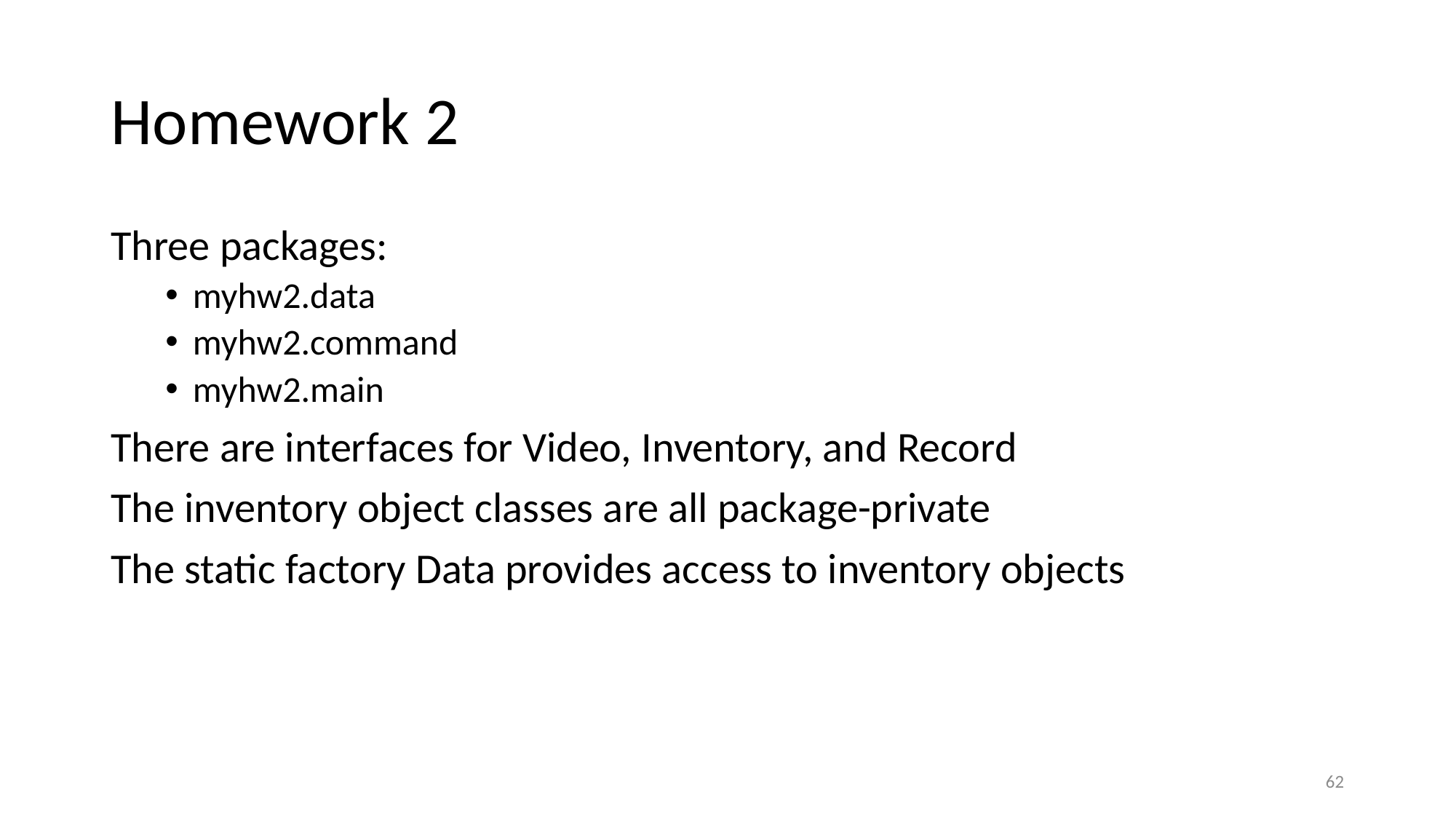

# Homework 2
Three packages:
myhw2.data
myhw2.command
myhw2.main
There are interfaces for Video, Inventory, and Record
The inventory object classes are all package-private
The static factory Data provides access to inventory objects
62